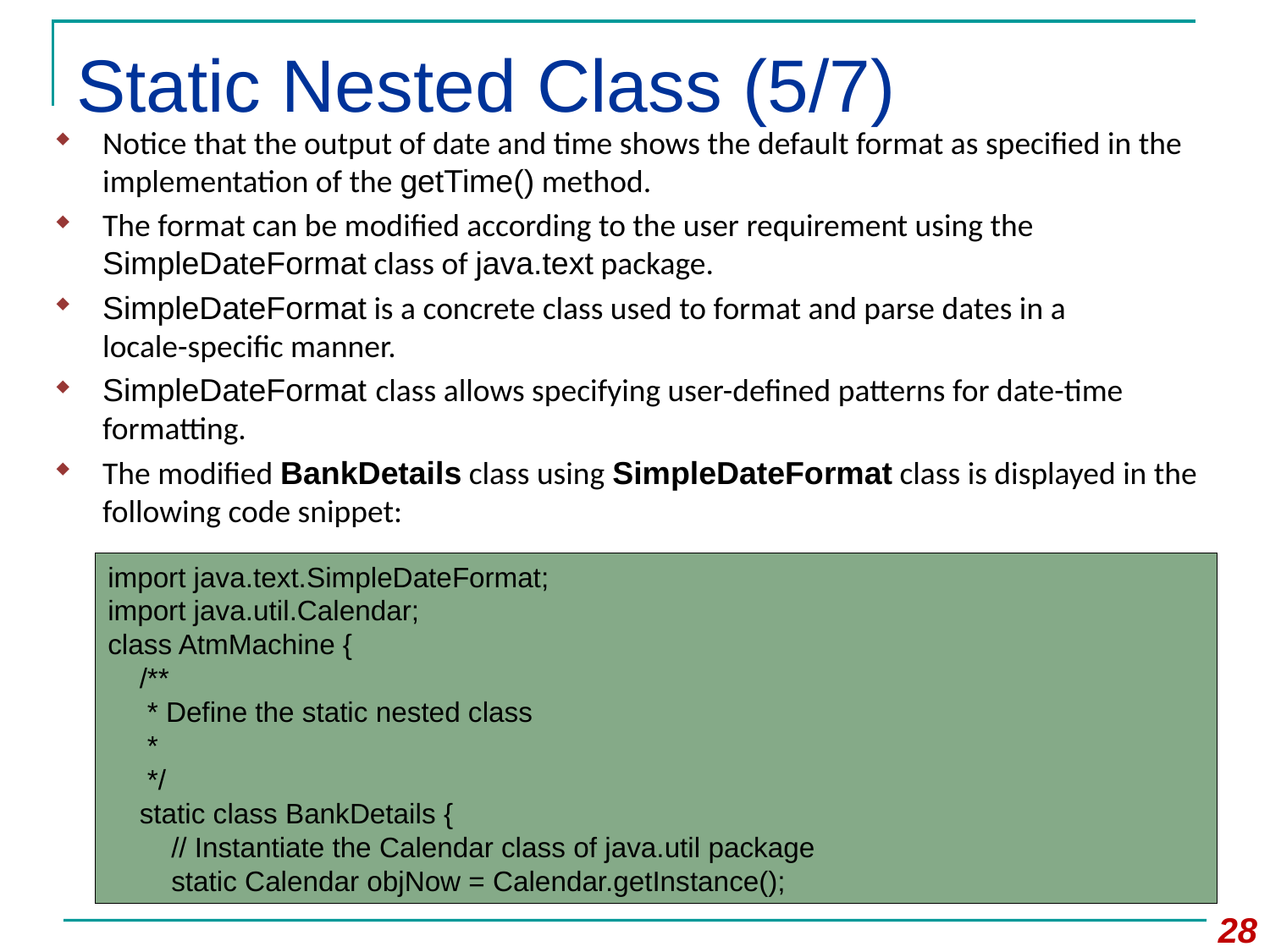

# Static Nested Class (5/7)
Notice that the output of date and time shows the default format as specified in the implementation of the getTime() method.
The format can be modified according to the user requirement using the SimpleDateFormat class of java.text package.
SimpleDateFormat is a concrete class used to format and parse dates in a
locale-specific manner.
SimpleDateFormat class allows specifying user-defined patterns for date-time formatting.
The modified BankDetails class using SimpleDateFormat class is displayed in the following code snippet:
import java.text.SimpleDateFormat;
import java.util.Calendar;
class AtmMachine {
/**
 * Define the static nested class
 *
 */
static class BankDetails {
// Instantiate the Calendar class of java.util package
static Calendar objNow = Calendar.getInstance();
28